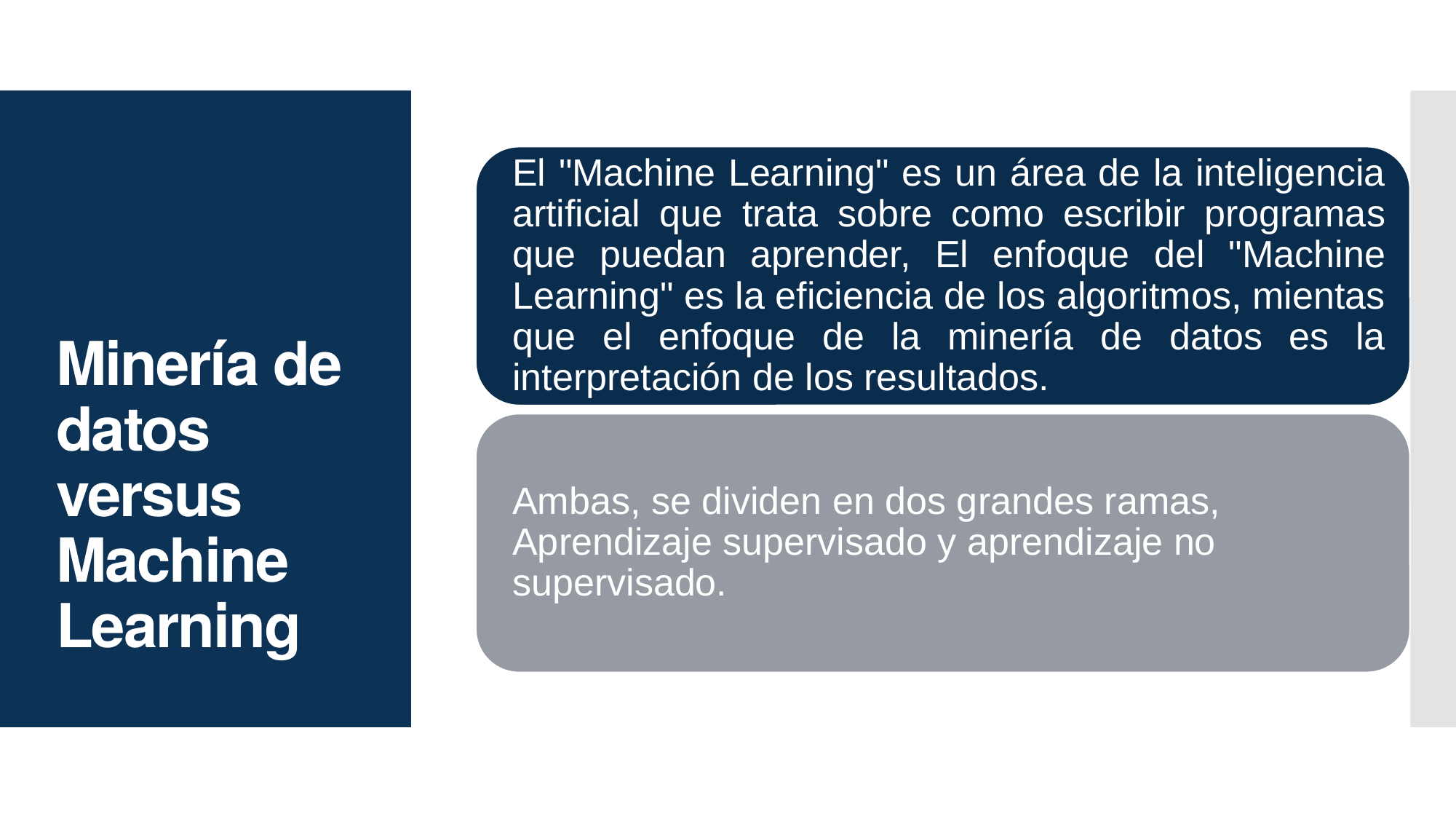

El "Machine Learning" es un área de la inteligencia artificial que trata sobre como escribir programas que puedan aprender, El enfoque del "Machine Learning" es la eficiencia de los algoritmos, mientas que el enfoque de la minería de datos es la interpretación de los resultados.
Ambas, se dividen en dos grandes ramas, Aprendizaje supervisado y aprendizaje no supervisado.
# Minería de datos versus Machine Learning